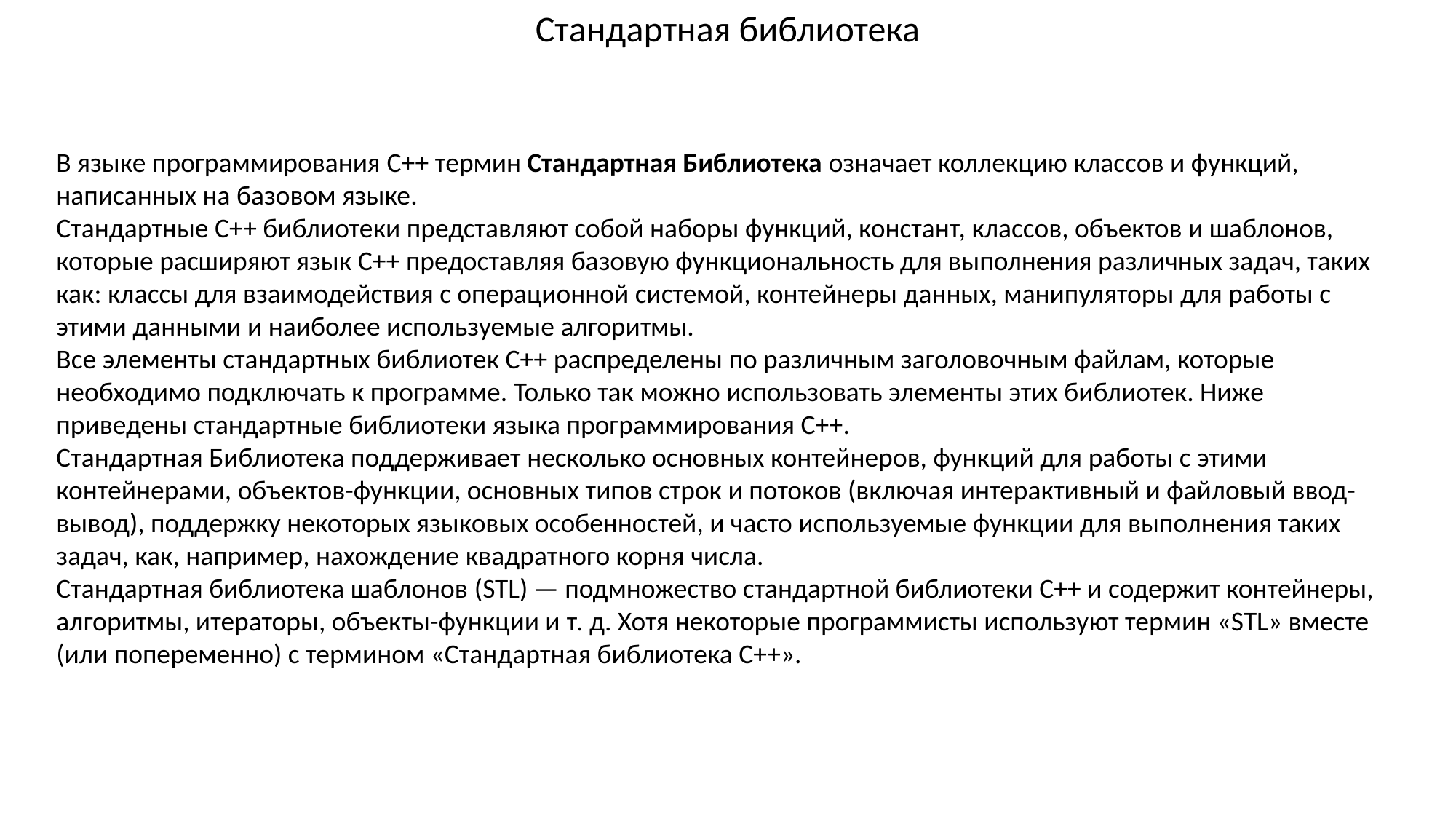

Стандартная библиотека
В языке программирования C++ термин Стандартная Библиотека означает коллекцию классов и функций, написанных на базовом языке.
Стандартные C++ библиотеки представляют собой наборы функций, констант, классов, объектов и шаблонов, которые расширяют язык С++ предоставляя базовую функциональность для выполнения различных задач, таких как: классы для взаимодействия с операционной системой, контейнеры данных, манипуляторы для работы с этими данными и наиболее используемые алгоритмы.
Все элементы стандартных библиотек С++ распределены по различным заголовочным файлам, которые необходимо подключать к программе. Только так можно использовать элементы этих библиотек. Ниже приведены стандартные библиотеки языка программирования С++.
Стандартная Библиотека поддерживает несколько основных контейнеров, функций для работы с этими контейнерами, объектов-функции, основных типов строк и потоков (включая интерактивный и файловый ввод-вывод), поддержку некоторых языковых особенностей, и часто используемые функции для выполнения таких задач, как, например, нахождение квадратного корня числа.
Стандартная библиотека шаблонов (STL) — подмножество стандартной библиотеки C++ и содержит контейнеры, алгоритмы, итераторы, объекты-функции и т. д. Хотя некоторые программисты используют термин «STL» вместе (или попеременно) с термином «Стандартная библиотека C++».